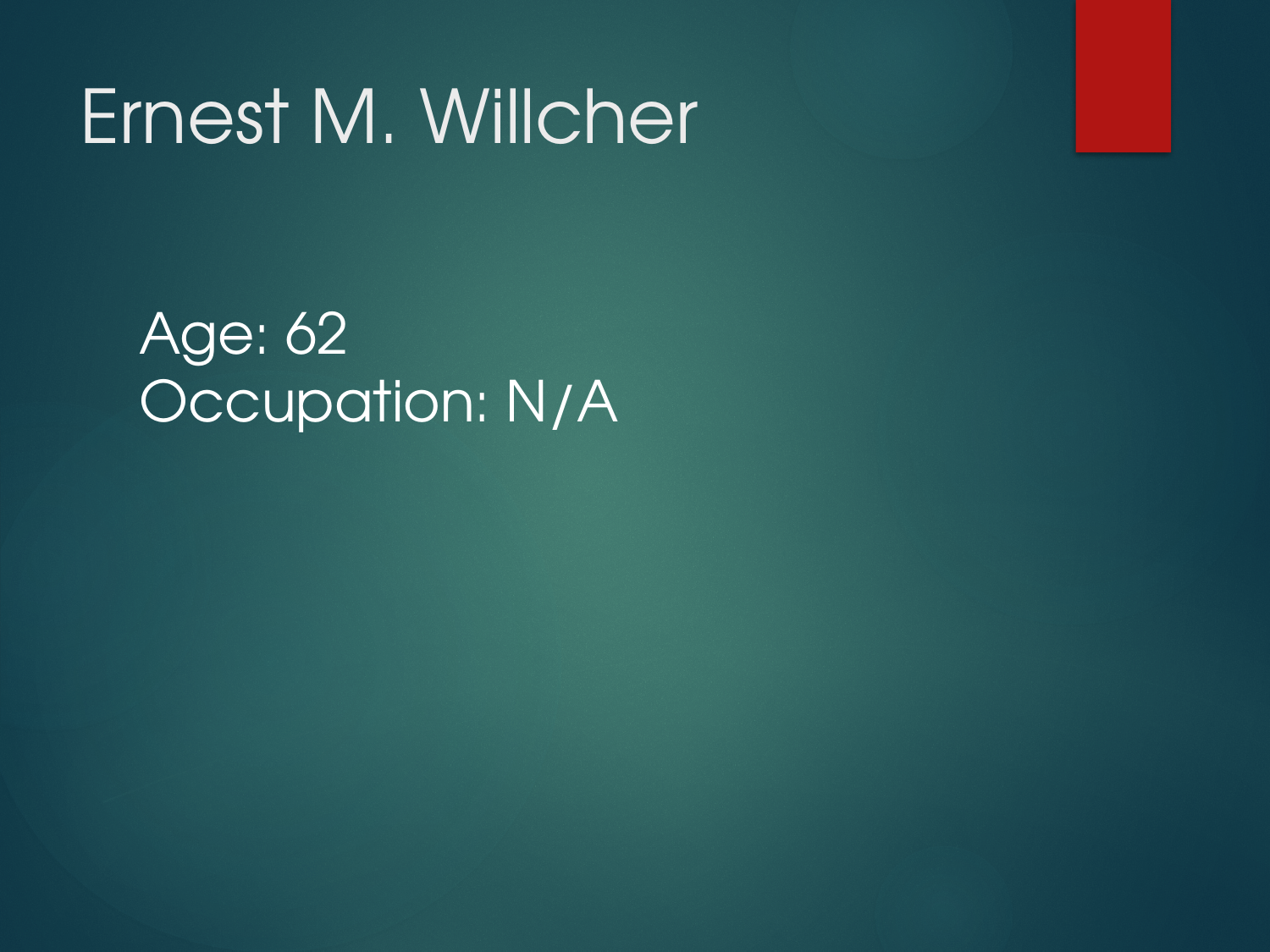

# Ernest M. Willcher

Age: 62
Occupation: N/A